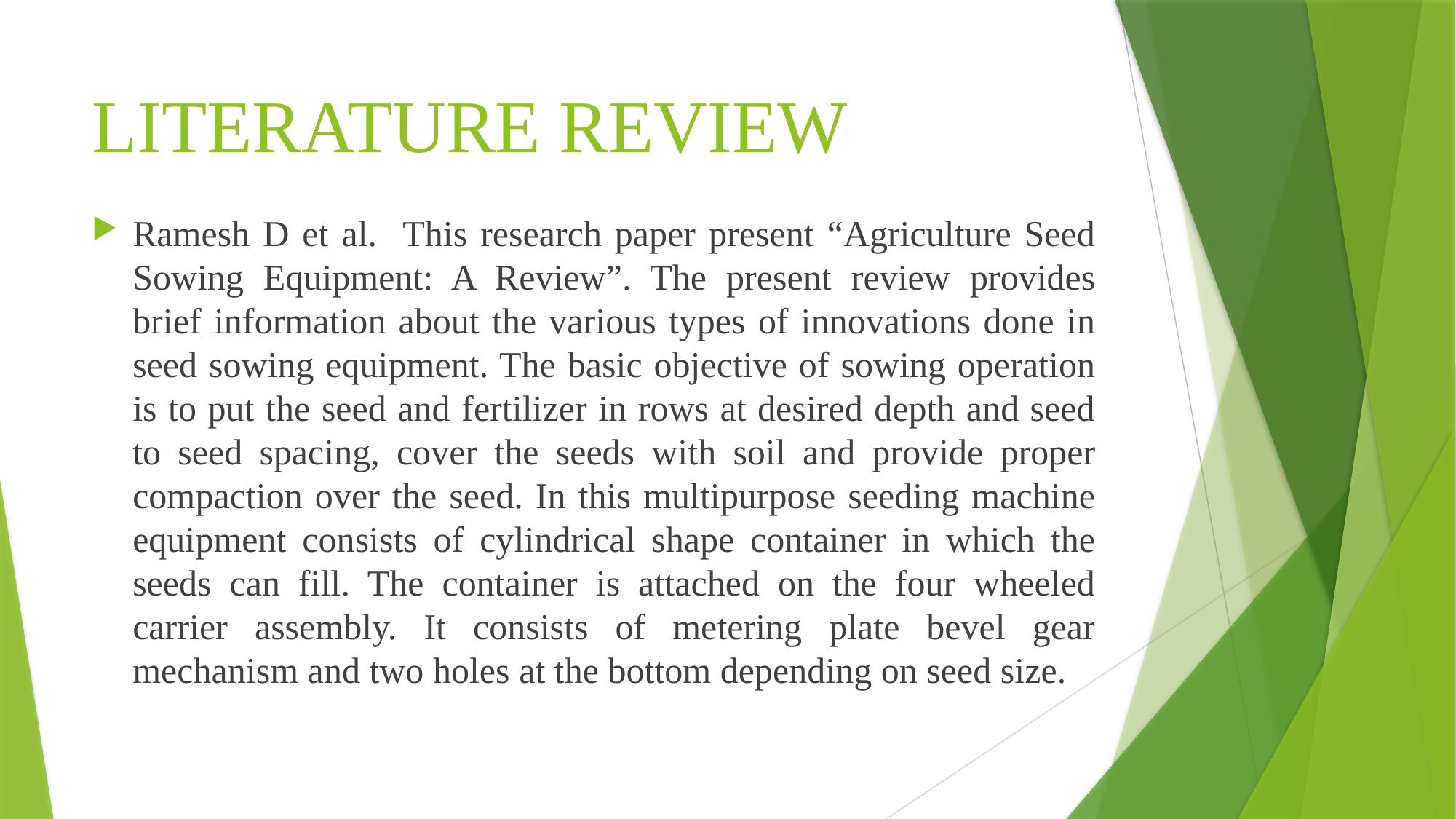

# LITERATURE REVIEW
Ramesh D et al.  This research paper present “Agriculture Seed Sowing Equipment: A Review”. The present review provides brief information about the various types of innovations done in seed sowing equipment. The basic objective of sowing operation is to put the seed and fertilizer in rows at desired depth and seed to seed spacing, cover the seeds with soil and provide proper compaction over the seed. In this multipurpose seeding machine equipment consists of cylindrical shape container in which the seeds can fill. The container is attached on the four wheeled carrier assembly. It consists of metering plate bevel gear mechanism and two holes at the bottom depending on seed size.